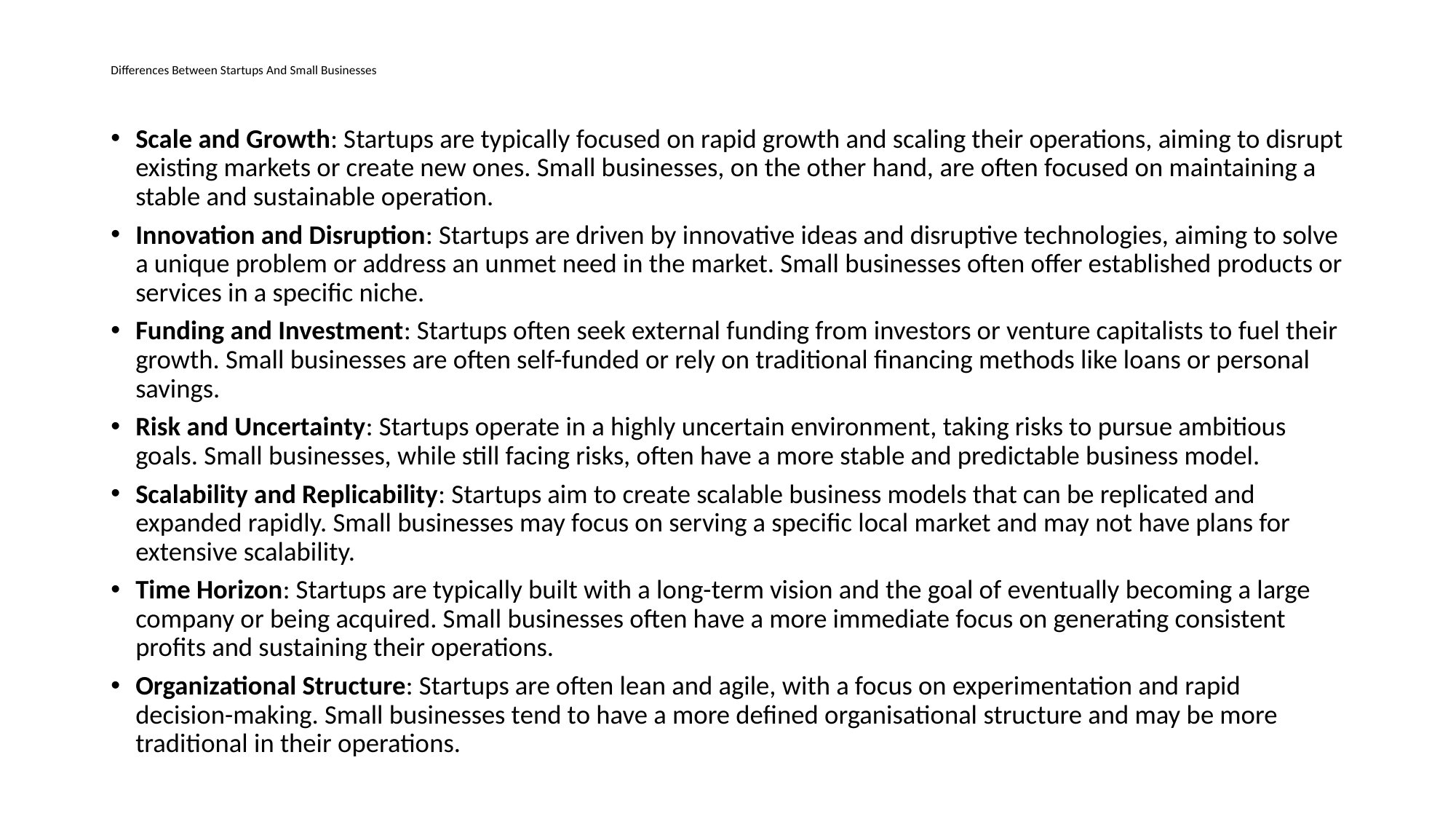

# Differences Between Startups And Small Businesses
Scale and Growth: Startups are typically focused on rapid growth and scaling their operations, aiming to disrupt existing markets or create new ones. Small businesses, on the other hand, are often focused on maintaining a stable and sustainable operation.
Innovation and Disruption: Startups are driven by innovative ideas and disruptive technologies, aiming to solve a unique problem or address an unmet need in the market. Small businesses often offer established products or services in a specific niche.
Funding and Investment: Startups often seek external funding from investors or venture capitalists to fuel their growth. Small businesses are often self-funded or rely on traditional financing methods like loans or personal savings.
Risk and Uncertainty: Startups operate in a highly uncertain environment, taking risks to pursue ambitious goals. Small businesses, while still facing risks, often have a more stable and predictable business model.
Scalability and Replicability: Startups aim to create scalable business models that can be replicated and expanded rapidly. Small businesses may focus on serving a specific local market and may not have plans for extensive scalability.
Time Horizon: Startups are typically built with a long-term vision and the goal of eventually becoming a large company or being acquired. Small businesses often have a more immediate focus on generating consistent profits and sustaining their operations.
Organizational Structure: Startups are often lean and agile, with a focus on experimentation and rapid decision-making. Small businesses tend to have a more defined organisational structure and may be more traditional in their operations.